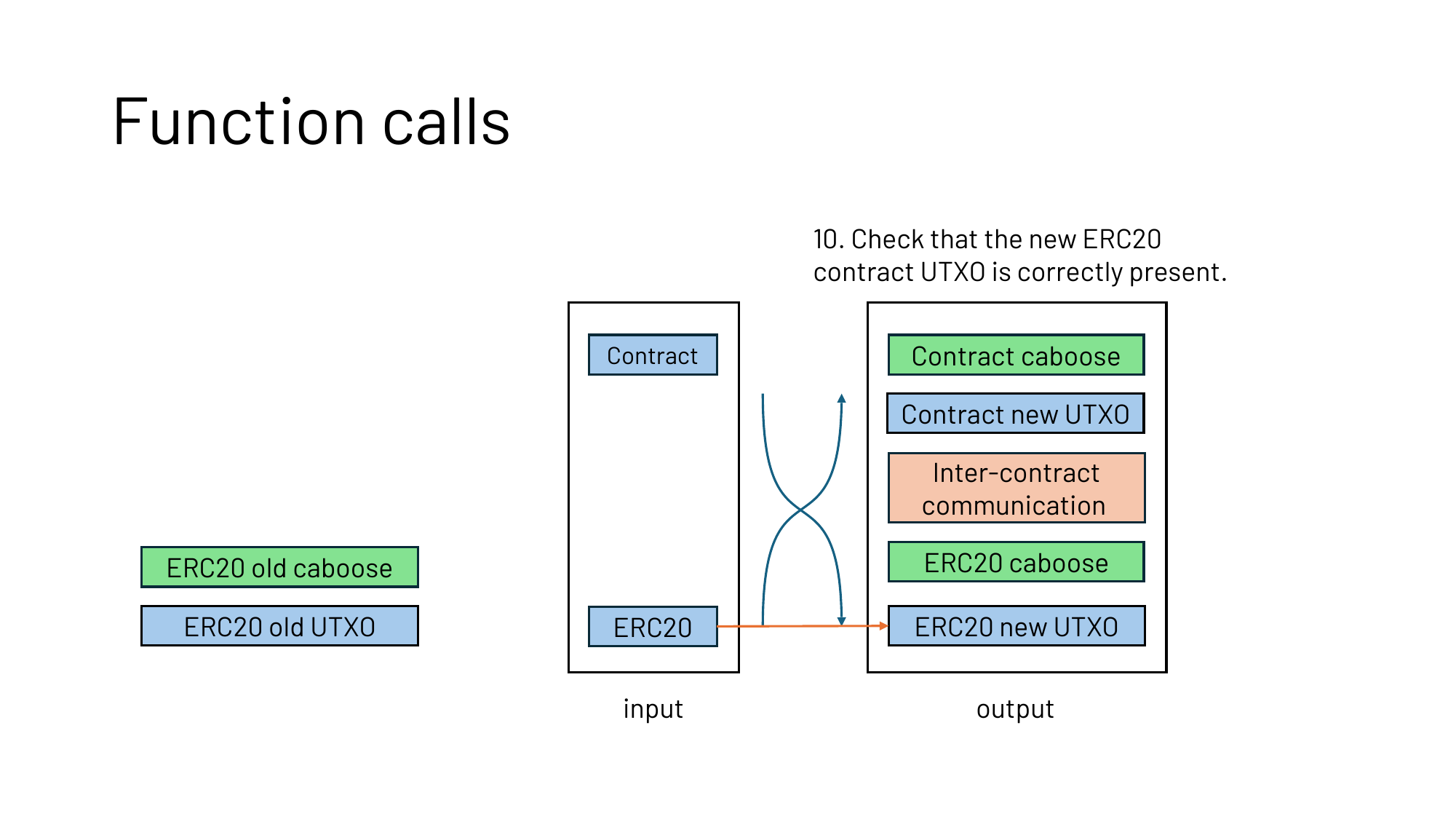

# Function calls
10. Check that the new ERC20 contract UTXO is correctly present.

Contract
Contract caboose
Contract new UTXO
Inter-contract communication
ERC20 caboose
ERC20 old caboose
ERC20 old UTXO
ERC20 new UTXO
ERC20
input
output